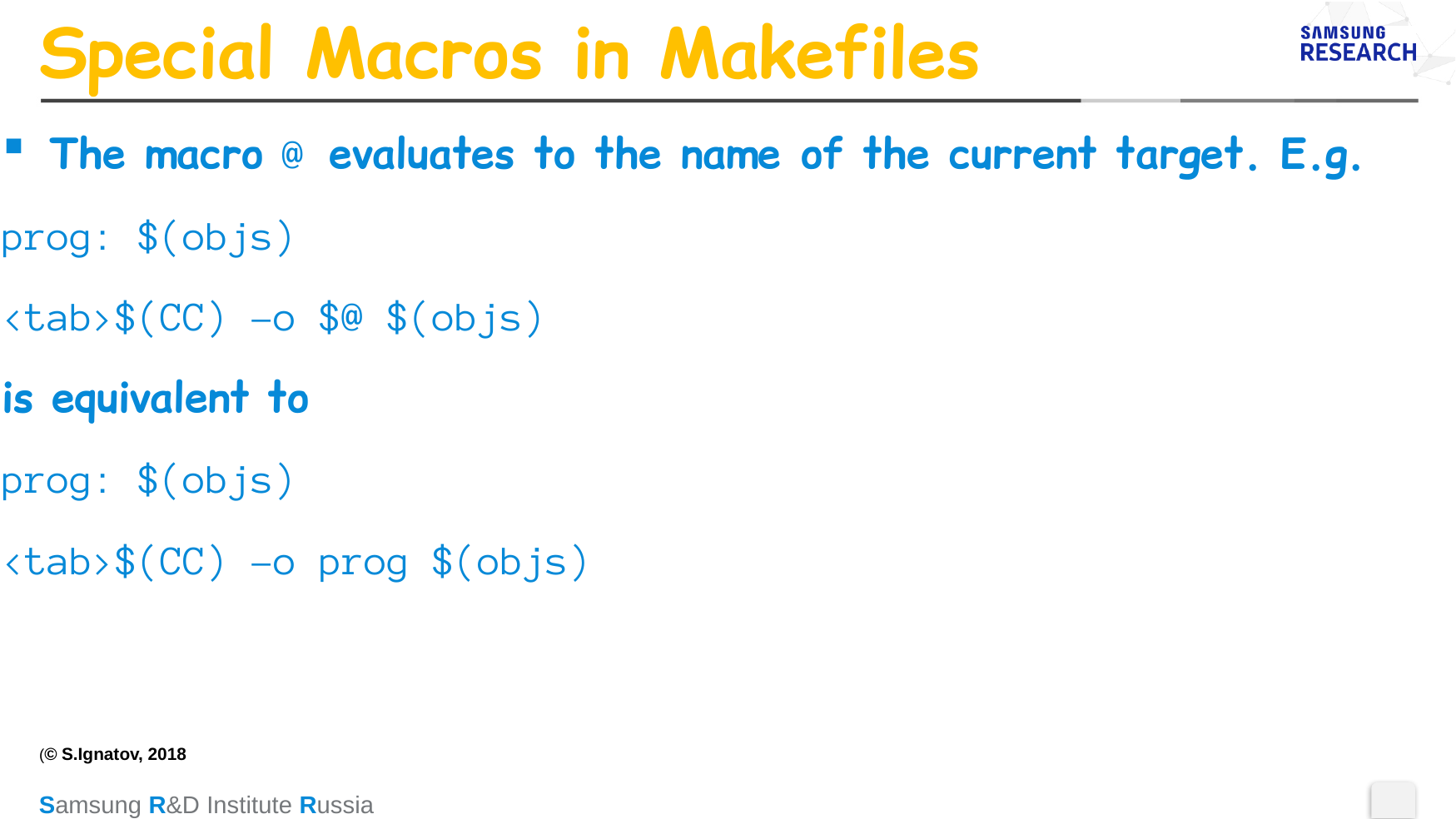

# Special Macros in Makefiles
The macro @ evaluates to the name of the current target. E.g.
prog: $(objs)
<tab>$(CC) –o $@ $(objs)
is equivalent to
prog: $(objs)
<tab>$(CC) –o prog $(objs)

(© S.Ignatov, 2018